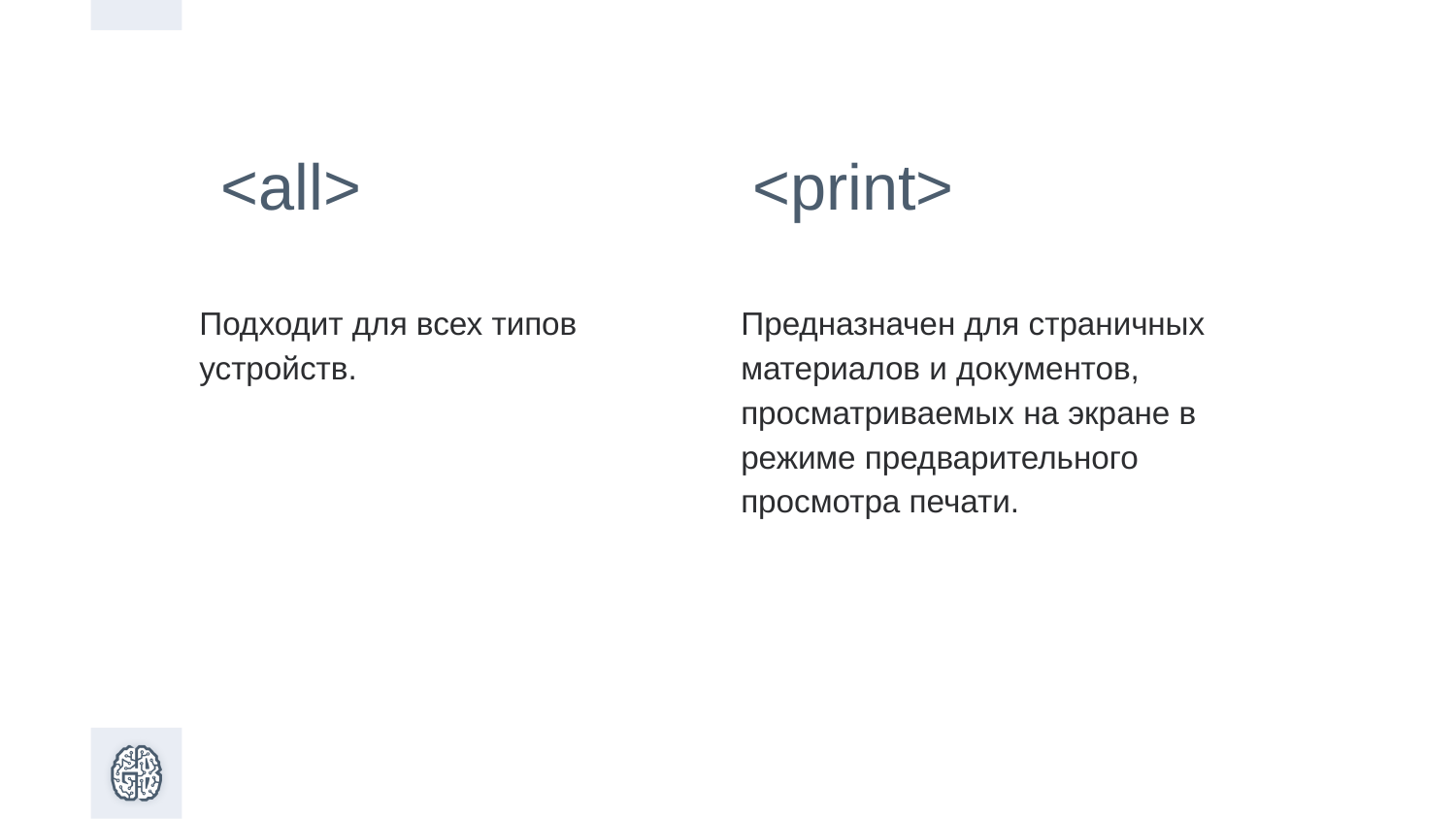

<all>
<print>
Предназначен для страничных материалов и документов, просматриваемых на экране в режиме предварительного просмотра печати.
Подходит для всех типов устройств.